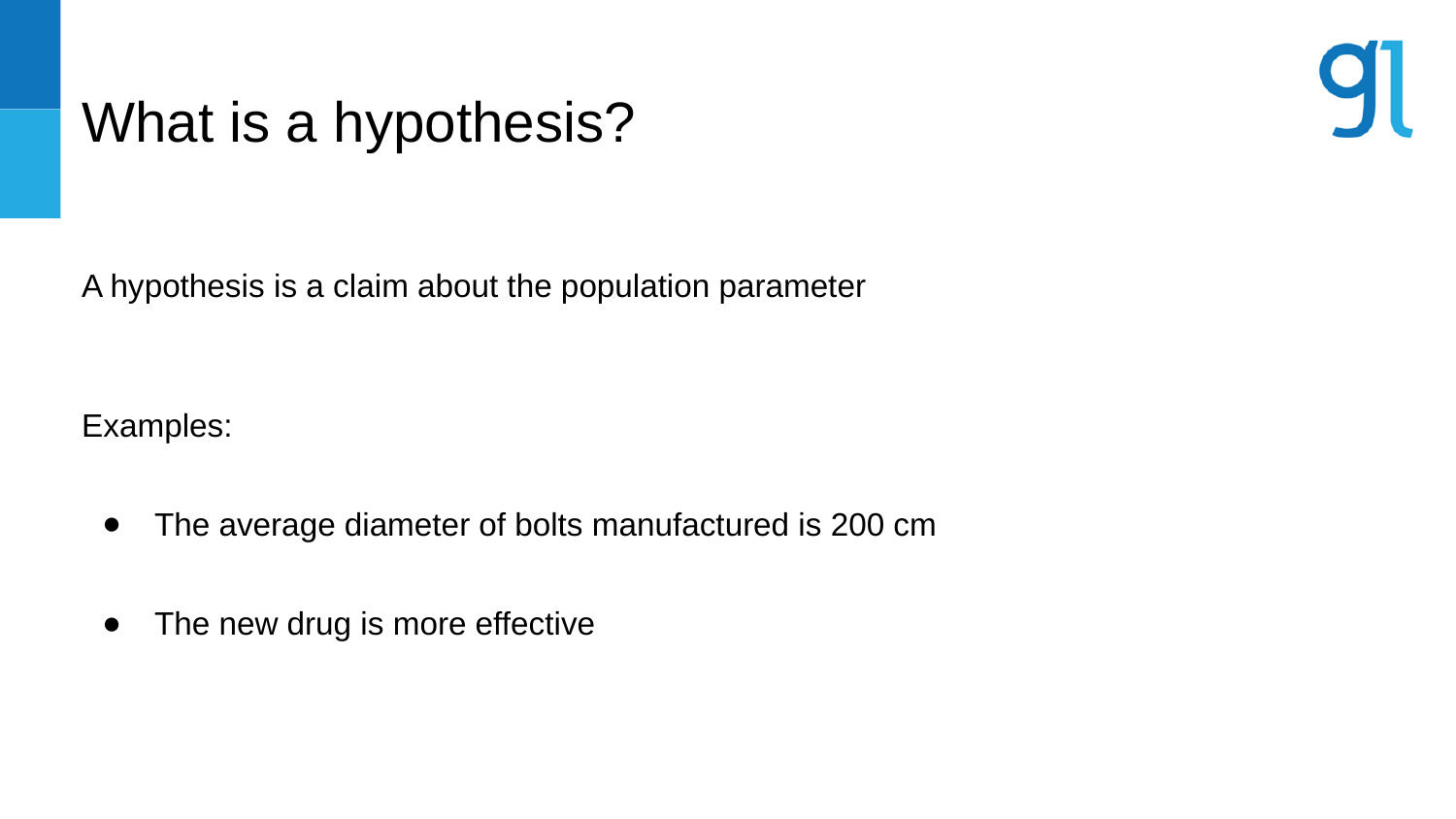

# What is a hypothesis?
A hypothesis is a claim about the population parameter
Examples:
The average diameter of bolts manufactured is 200 cm
The new drug is more effective